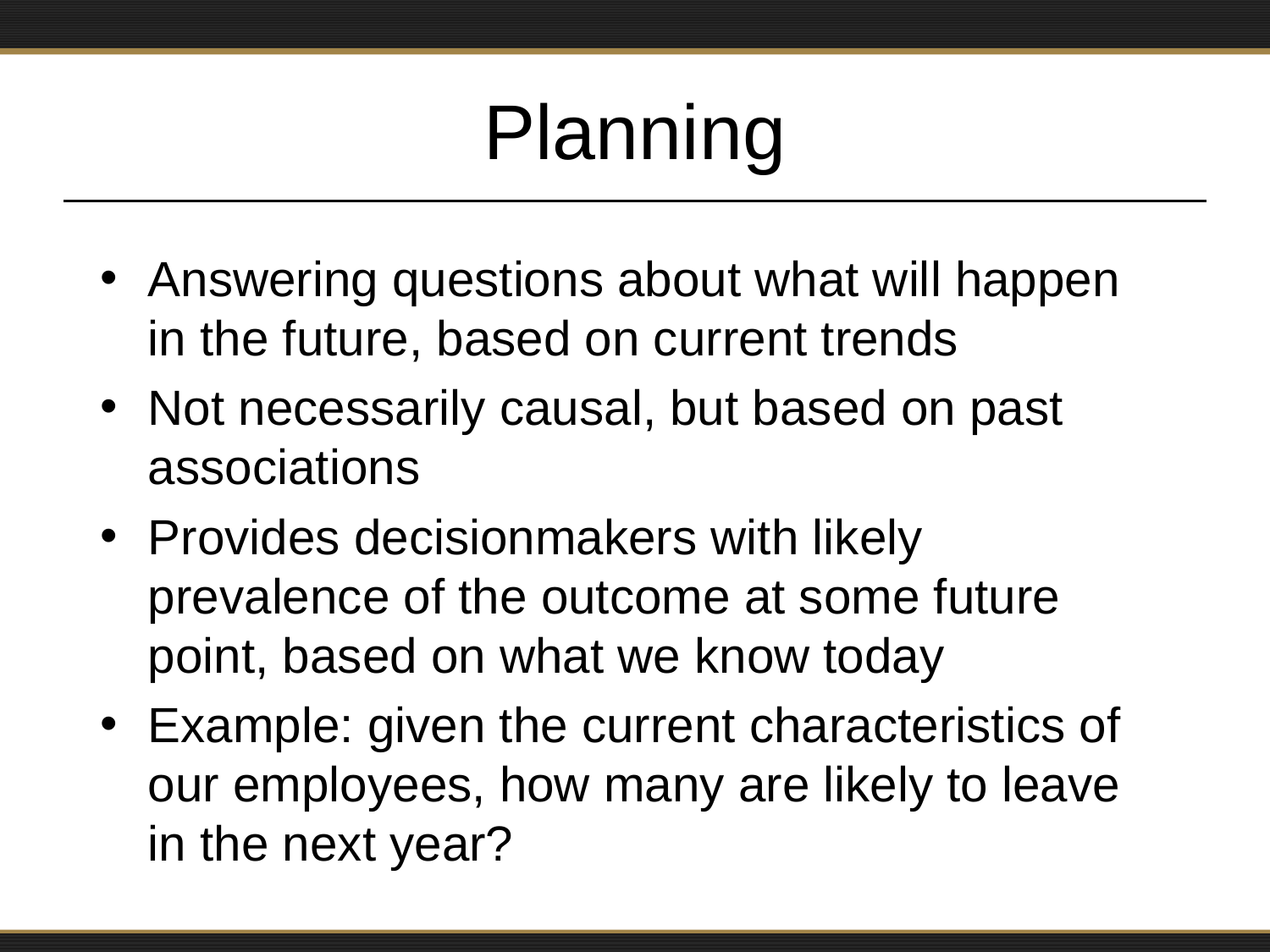

# Planning
Answering questions about what will happen in the future, based on current trends
Not necessarily causal, but based on past associations
Provides decisionmakers with likely prevalence of the outcome at some future point, based on what we know today
Example: given the current characteristics of our employees, how many are likely to leave in the next year?